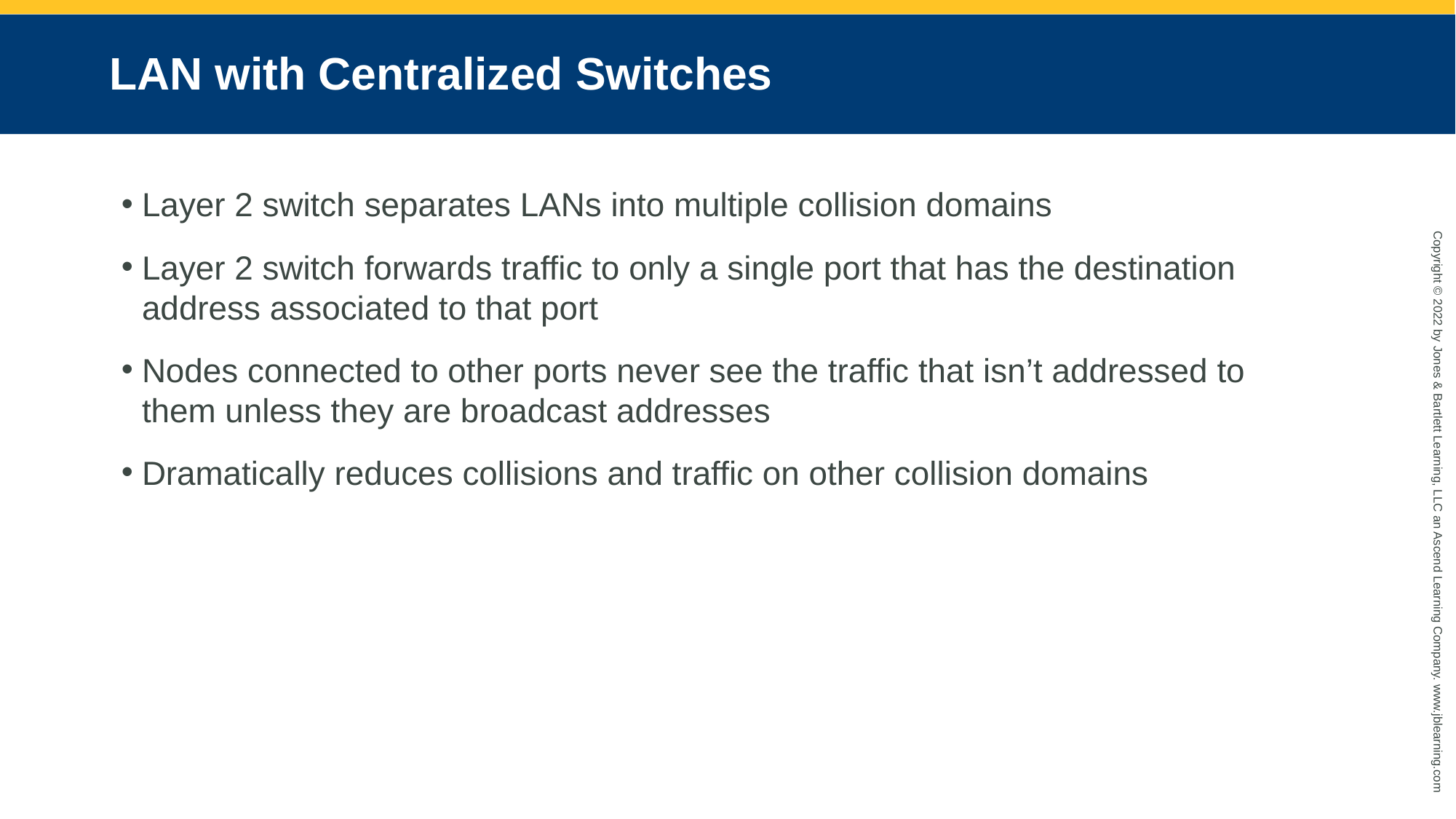

# LAN with Centralized Switches
Layer 2 switch separates LANs into multiple collision domains
Layer 2 switch forwards traffic to only a single port that has the destination address associated to that port
Nodes connected to other ports never see the traffic that isn’t addressed to them unless they are broadcast addresses
Dramatically reduces collisions and traffic on other collision domains